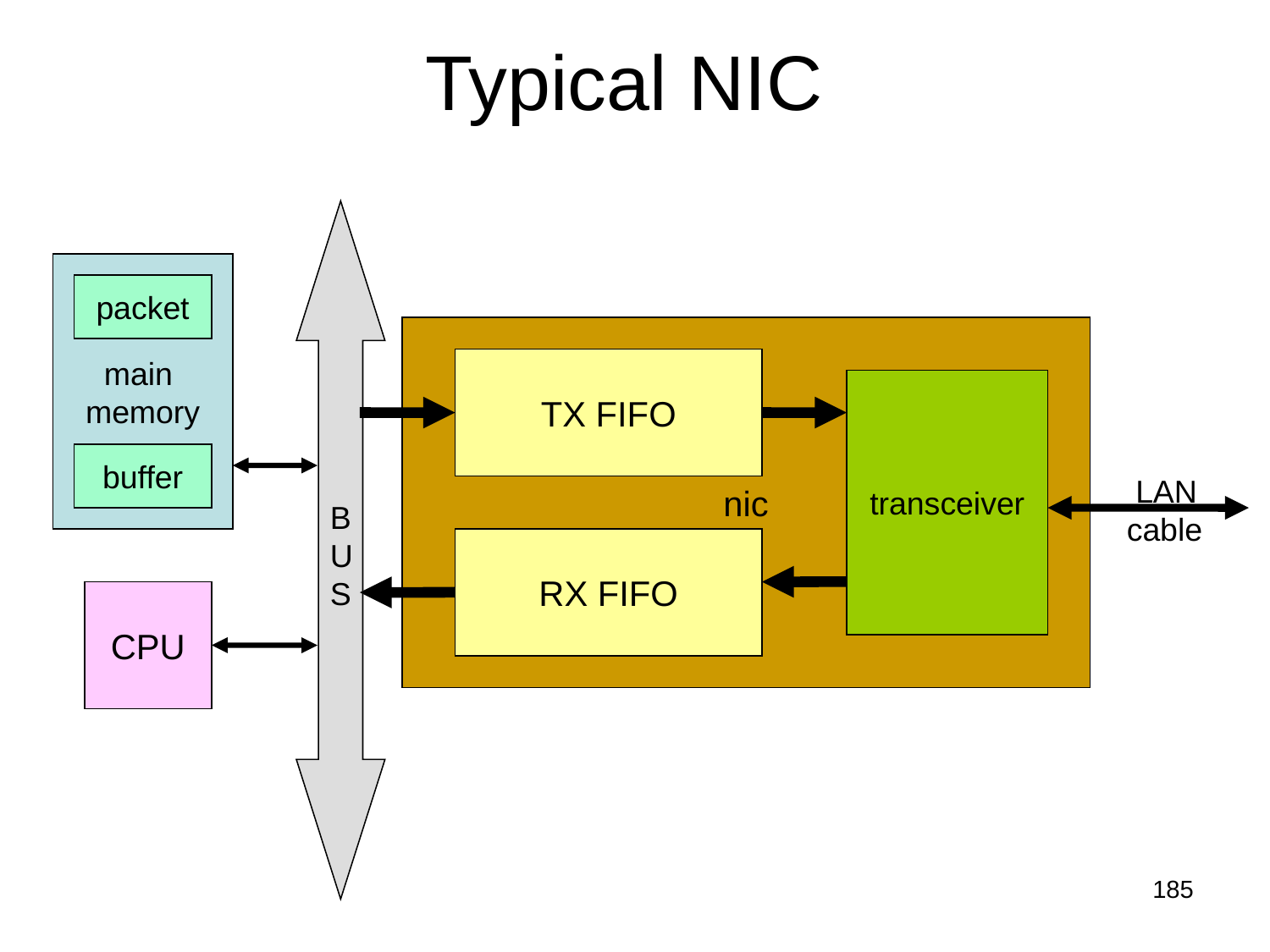

Typical NIC

main
memory
packet
nic
TX FIFO
transceiver

buffer

 LAN
cable
B
U
S

RX FIFO
CPU

185